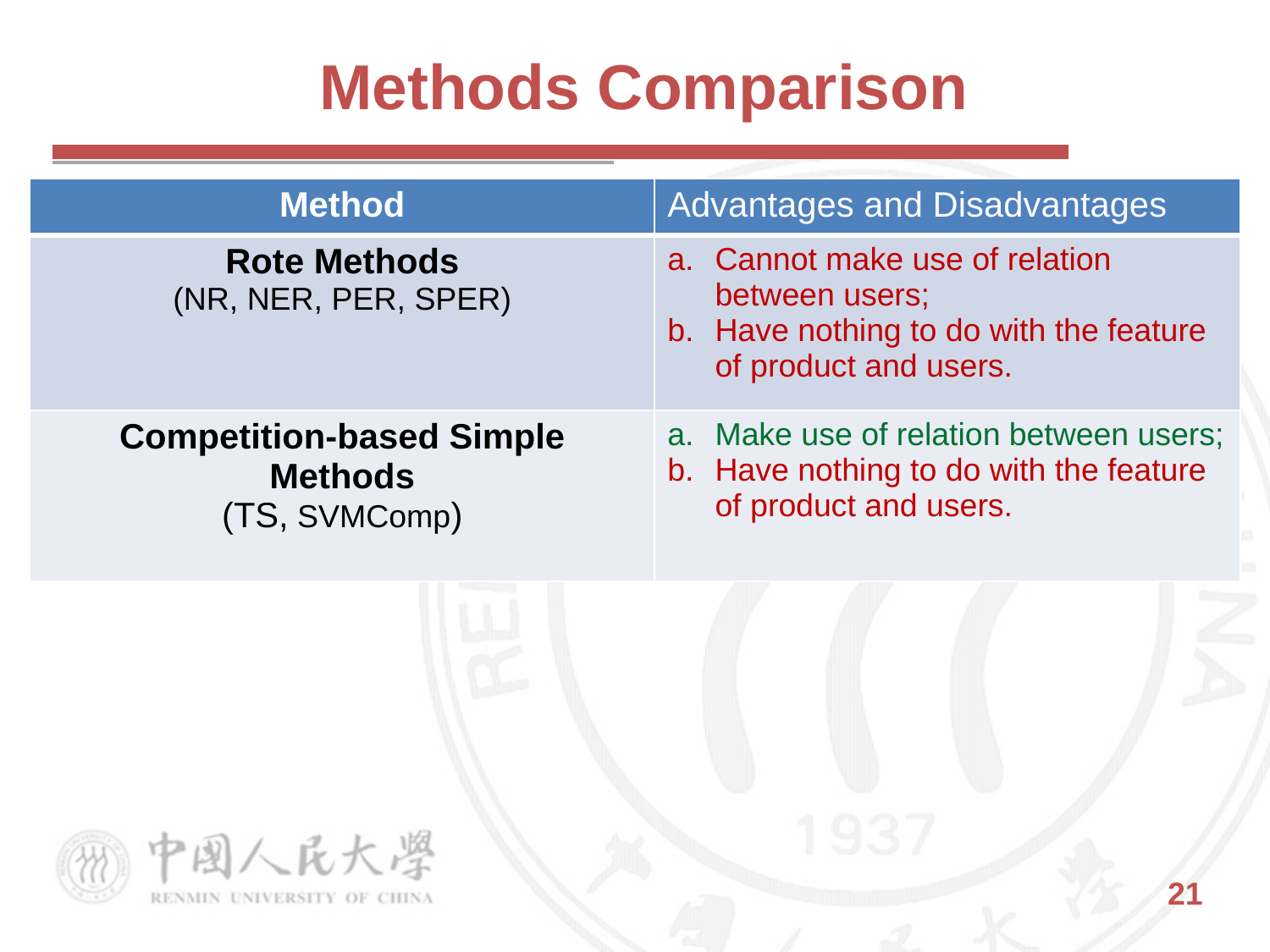

# Methods Comparison
| Method | Advantages and Disadvantages |
| --- | --- |
| Rote Methods (NR, NER, PER, SPER) | Cannot make use of relation between users; Have nothing to do with the feature of product and users. |
| Competition-based Simple Methods (TS, SVMComp) | Make use of relation between users; Have nothing to do with the feature of product and users. |